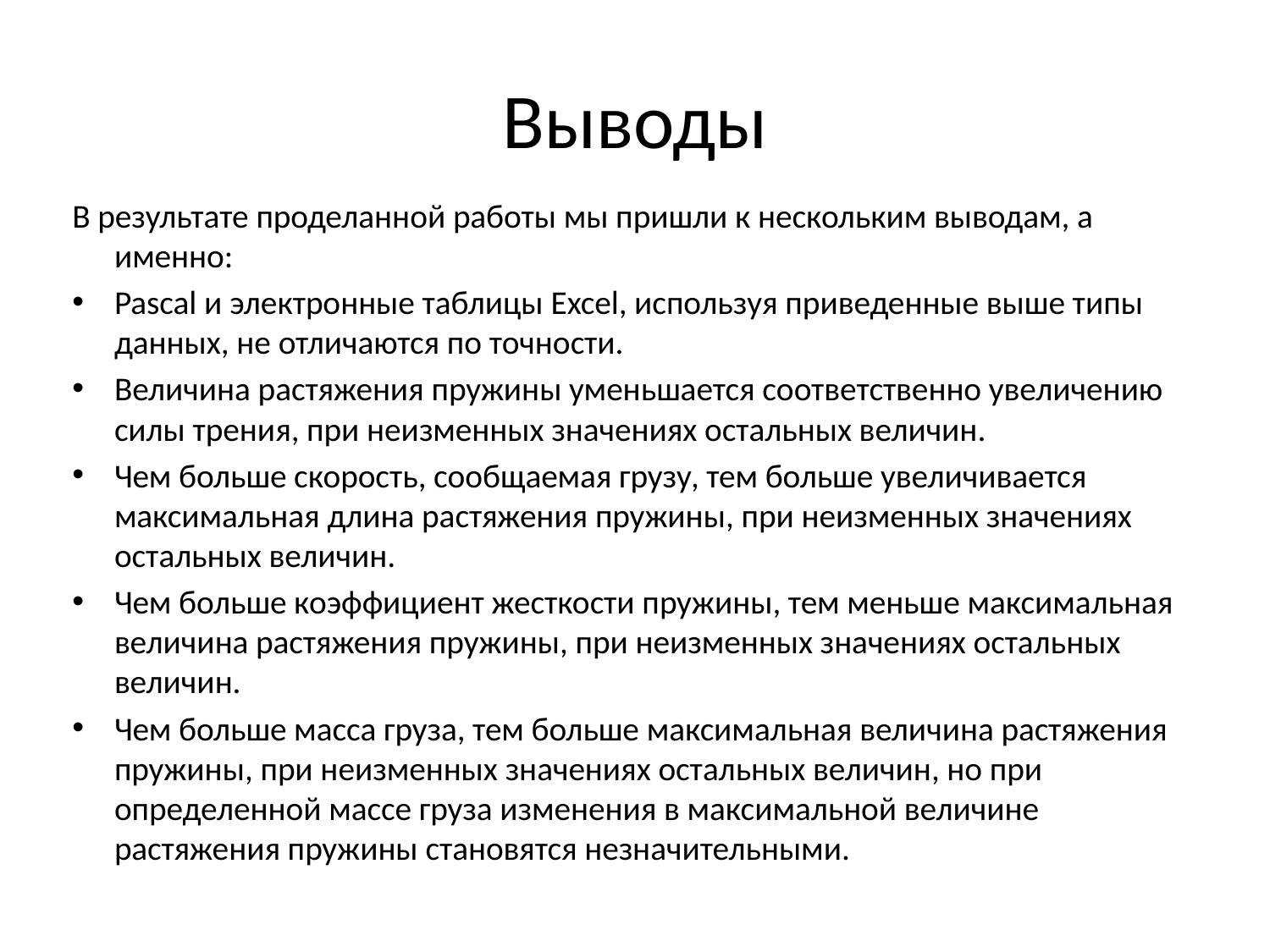

# Выводы
В результате проделанной работы мы пришли к нескольким выводам, а именно:
Pascal и электронные таблицы Excel, используя приведенные выше типы данных, не отличаются по точности.
Величина растяжения пружины уменьшается соответственно увеличению силы трения, при неизменных значениях остальных величин.
Чем больше скорость, сообщаемая грузу, тем больше увеличивается максимальная длина растяжения пружины, при неизменных значениях остальных величин.
Чем больше коэффициент жесткости пружины, тем меньше максимальная величина растяжения пружины, при неизменных значениях остальных величин.
Чем больше масса груза, тем больше максимальная величина растяжения пружины, при неизменных значениях остальных величин, но при определенной массе груза изменения в максимальной величине растяжения пружины становятся незначительными.